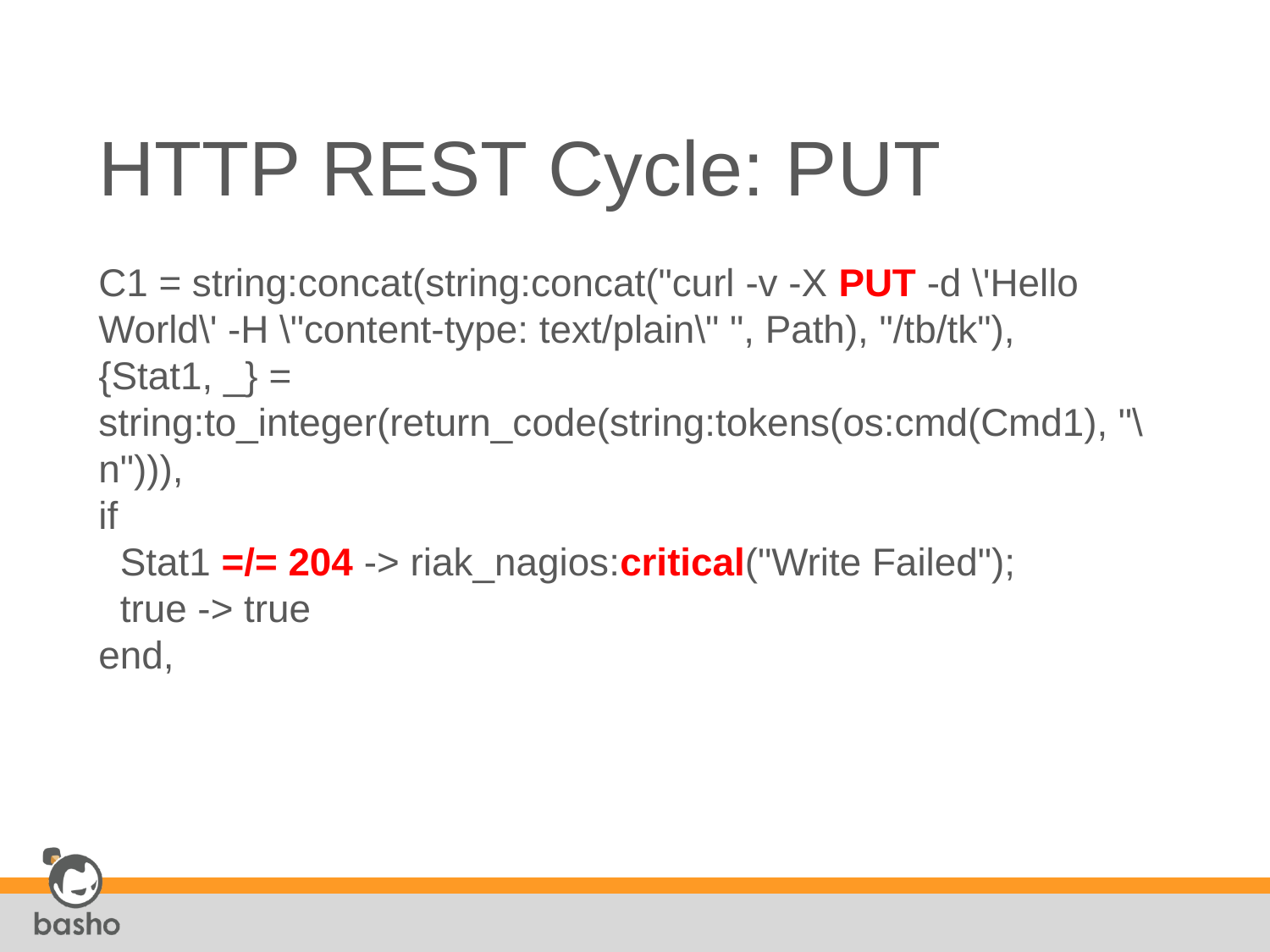

# HTTP REST Cycle: PUT C1 = string:concat(string:concat("curl -v -X PUT -d \'Hello World\' -H \"content-type: text/plain\" ", Path), "/tb/tk"), {Stat1, _} = string:to_integer(return_code(string:tokens(os:cmd(Cmd1), "\n"))), if Stat1 =/= 204 -> riak_nagios:critical("Write Failed"); true -> true end,